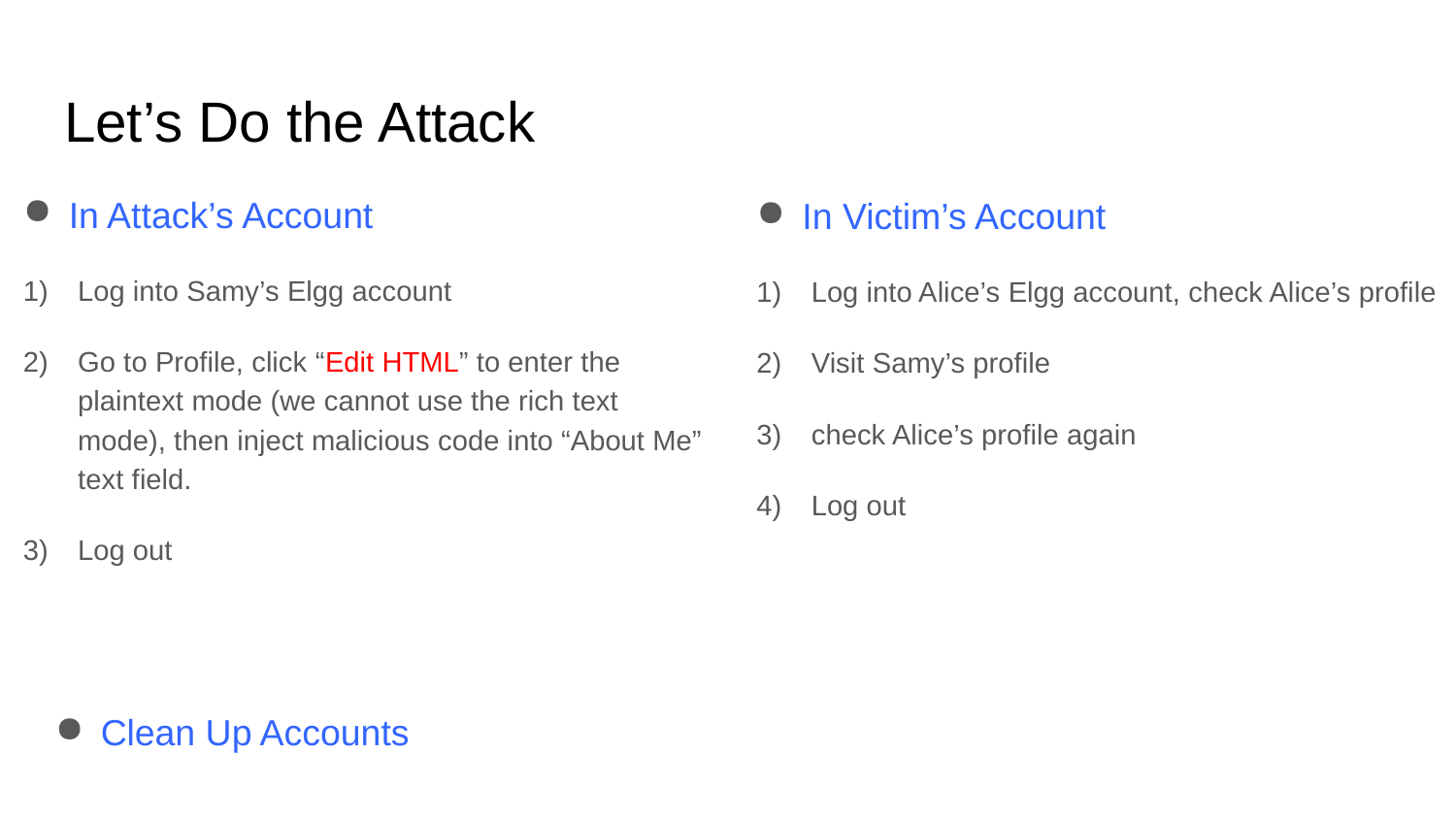

# Let’s Do the Attack
In Attack’s Account
Log into Samy’s Elgg account
Go to Profile, click “Edit HTML” to enter the plaintext mode (we cannot use the rich text mode), then inject malicious code into “About Me” text field.
Log out
In Victim’s Account
Log into Alice’s Elgg account, check Alice’s profile
Visit Samy’s profile
check Alice’s profile again
Log out
Clean Up Accounts